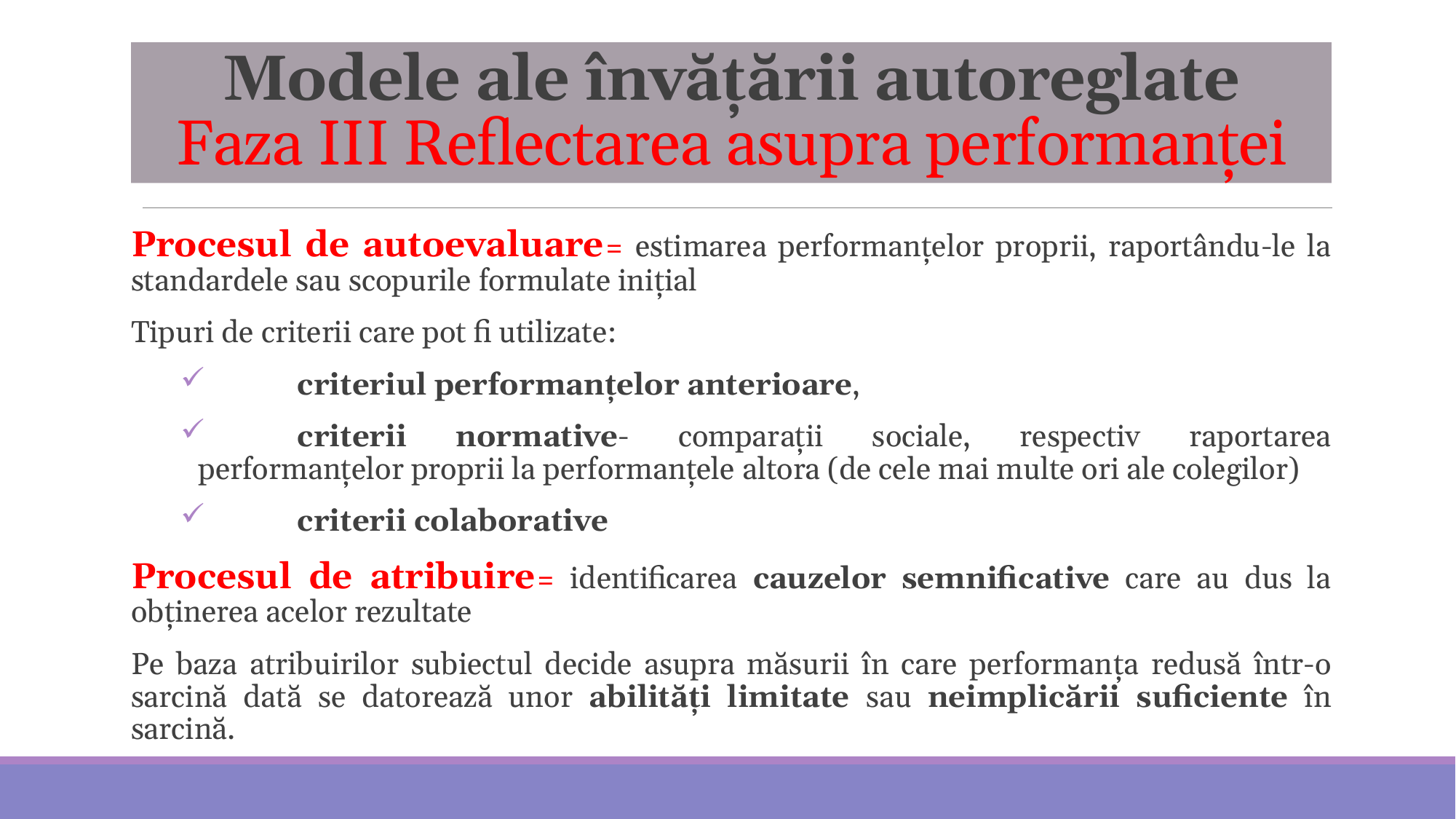

# Modele ale învățării autoreglate Faza III Reflectarea asupra performanței
Procesul de autoevaluare= estimarea performanţelor proprii, raportându-le la standardele sau scopurile formulate iniţial
Tipuri de criterii care pot fi utilizate:
	criteriul performanţelor anterioare,
	criterii normative- comparaţii sociale, respectiv raportarea performanţelor proprii la performanţele altora (de cele mai multe ori ale colegilor)
	criterii colaborative
Procesul de atribuire= identificarea cauzelor semnificative care au dus la obţinerea acelor rezultate
Pe baza atribuirilor subiectul decide asupra măsurii în care performanţa redusă într-o sarcină dată se datorează unor abilităţi limitate sau neimplicării suficiente în sarcină.